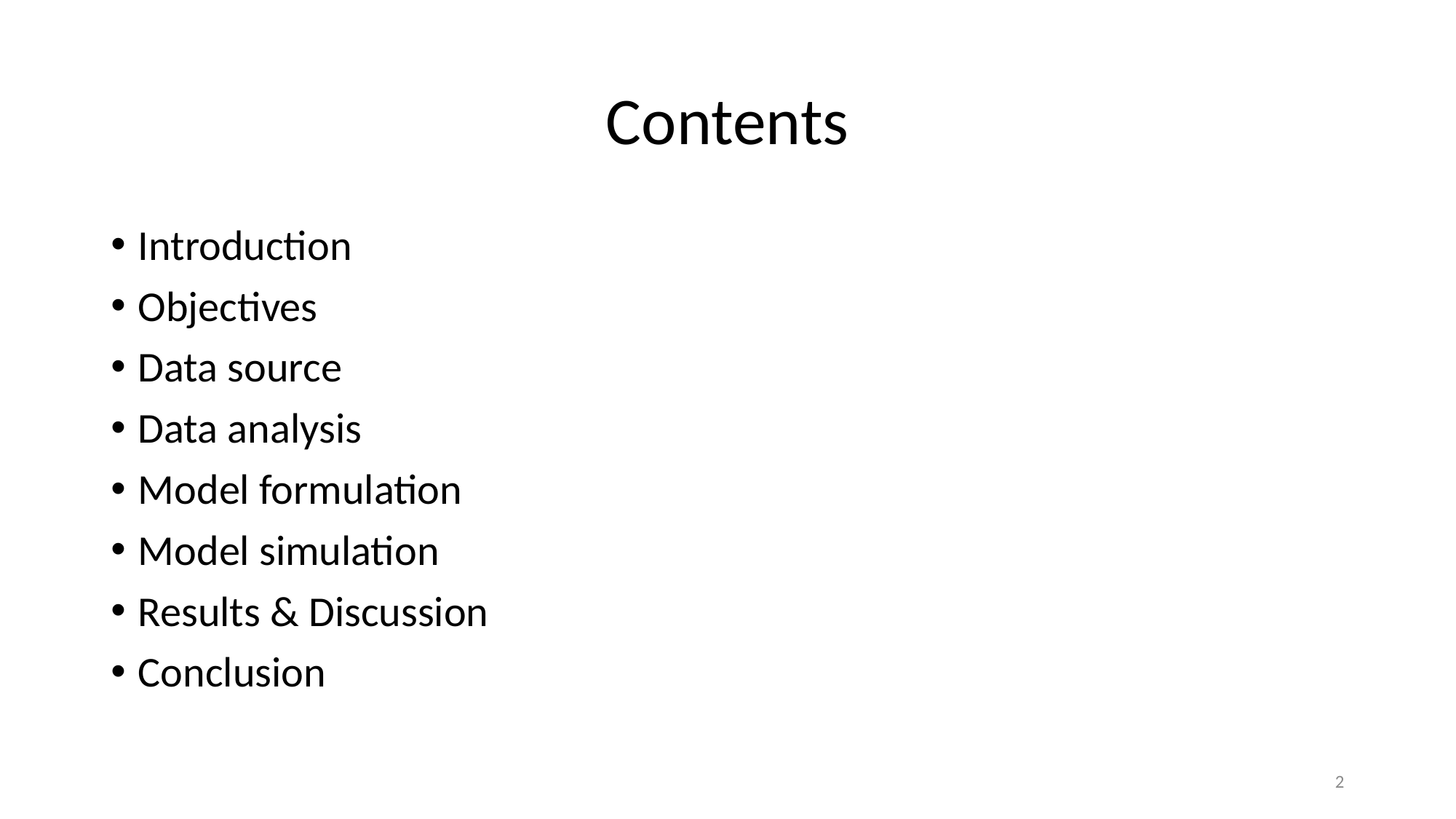

# Contents
Introduction
Objectives
Data source
Data analysis
Model formulation
Model simulation
Results & Discussion
Conclusion
2